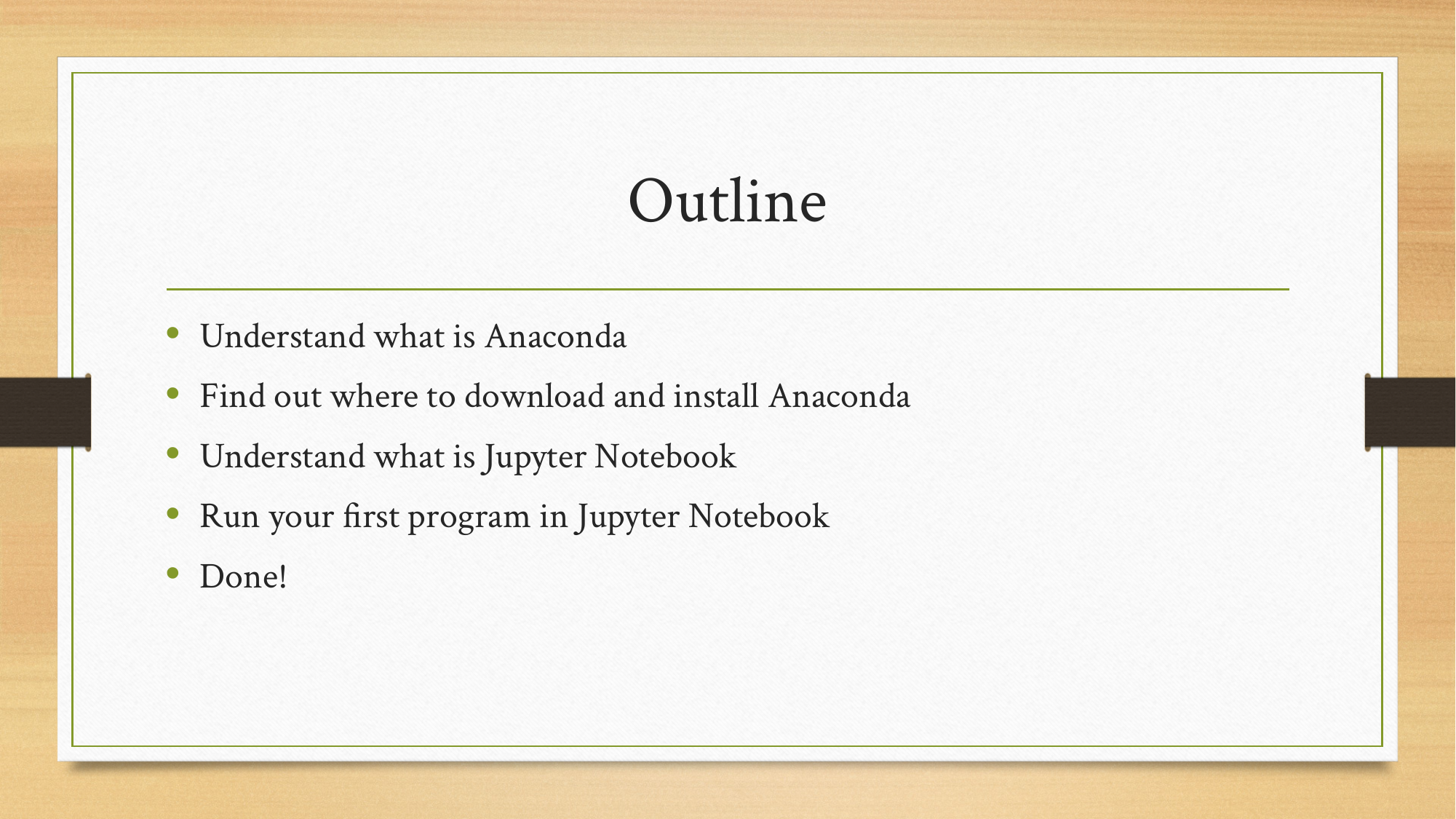

# Outline
Understand what is Anaconda
Find out where to download and install Anaconda
Understand what is Jupyter Notebook
Run your first program in Jupyter Notebook
Done!